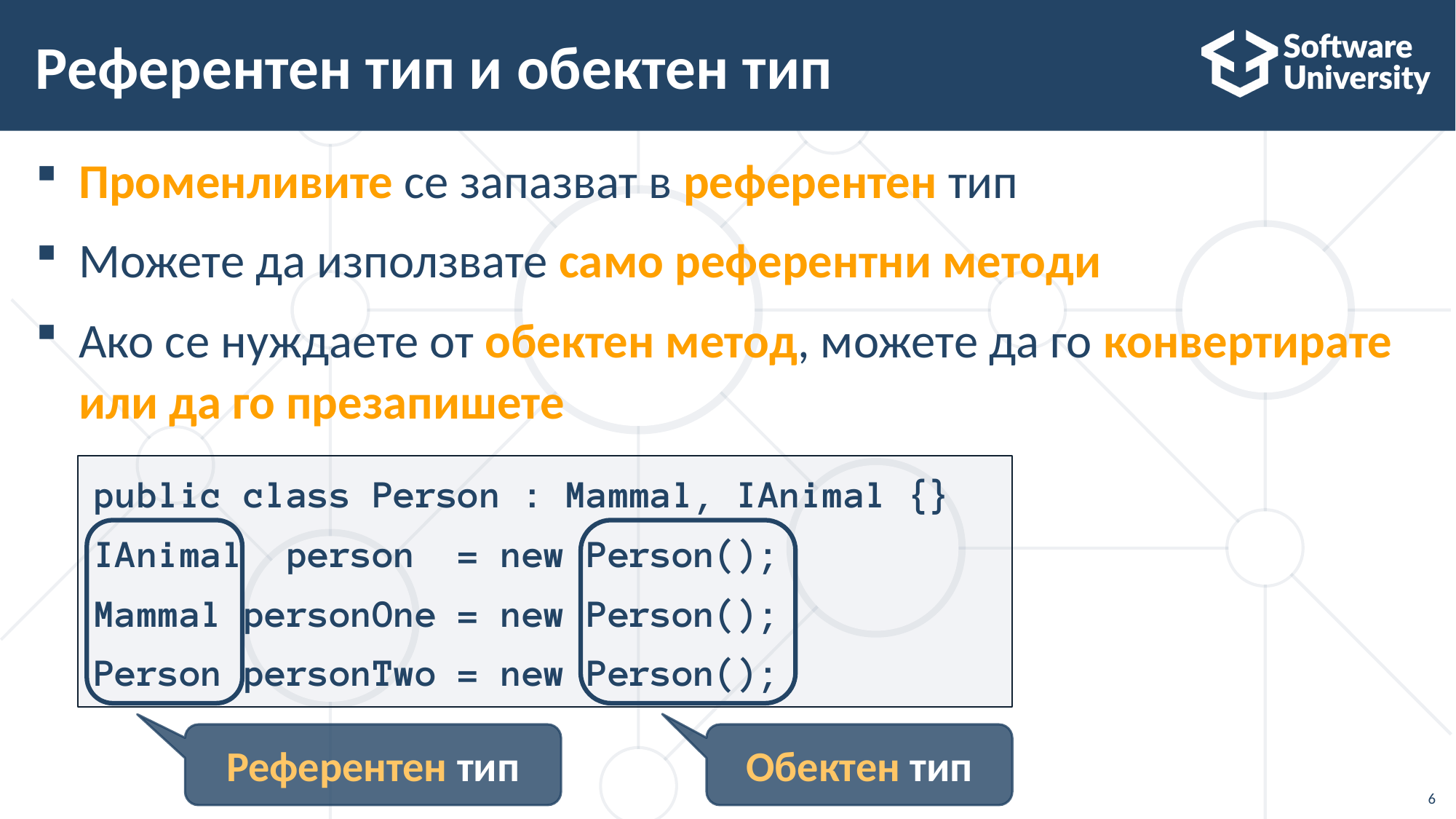

# Референтен тип и обектен тип
Променливите се запазват в референтен тип
Можете да използвате само референтни методи
Ако се нуждаете от обектен метод, можете да го конвертирате или да го презапишете
public class Person : Mammal, IAnimal {}
IAnimal  person  = new Person();
Mammal personOne = new Person();
Person personTwo = new Person();

Референтен тип
Обектен тип
6